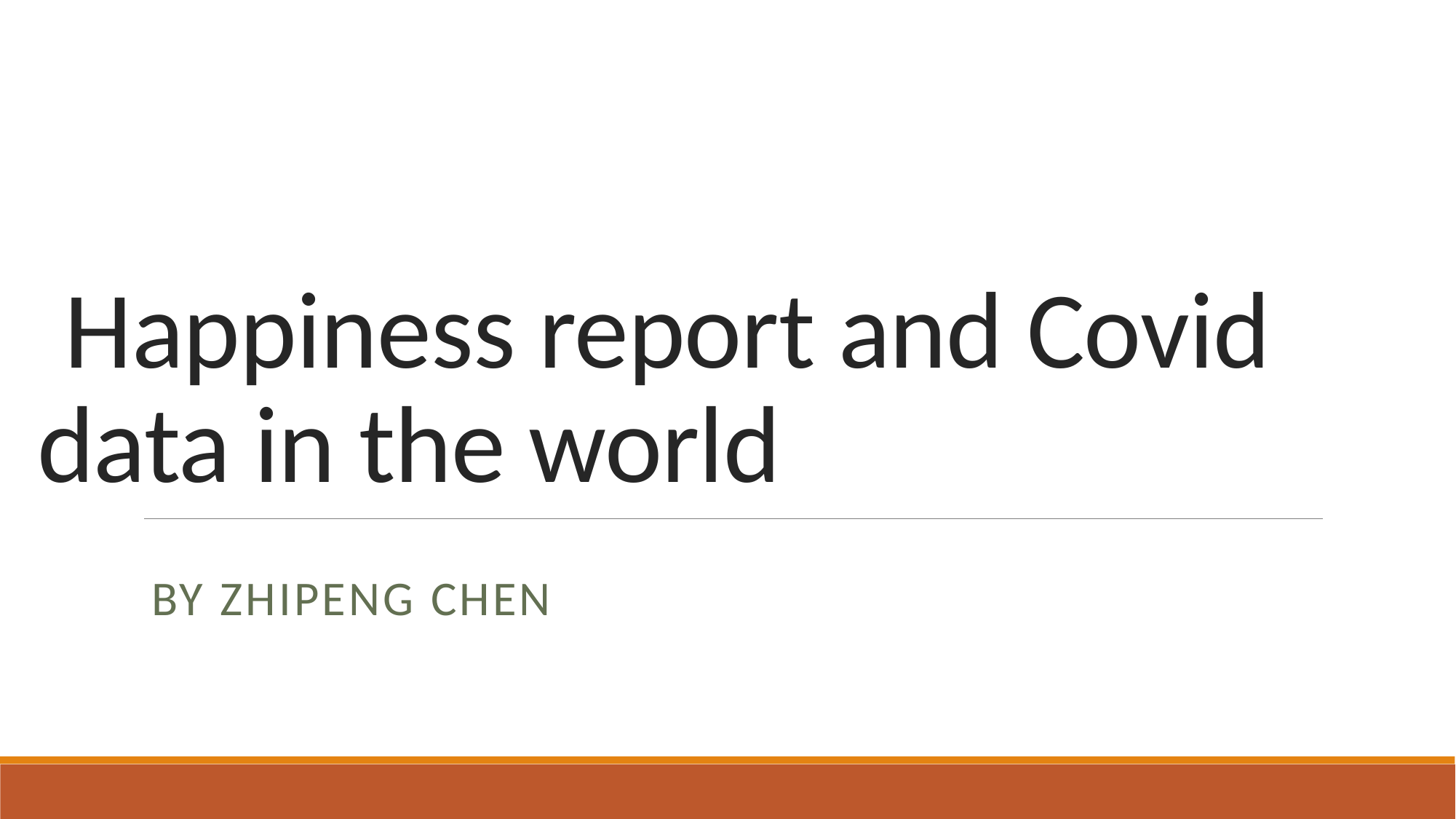

# Happiness report and Covid data in the world
By Zhipeng Chen